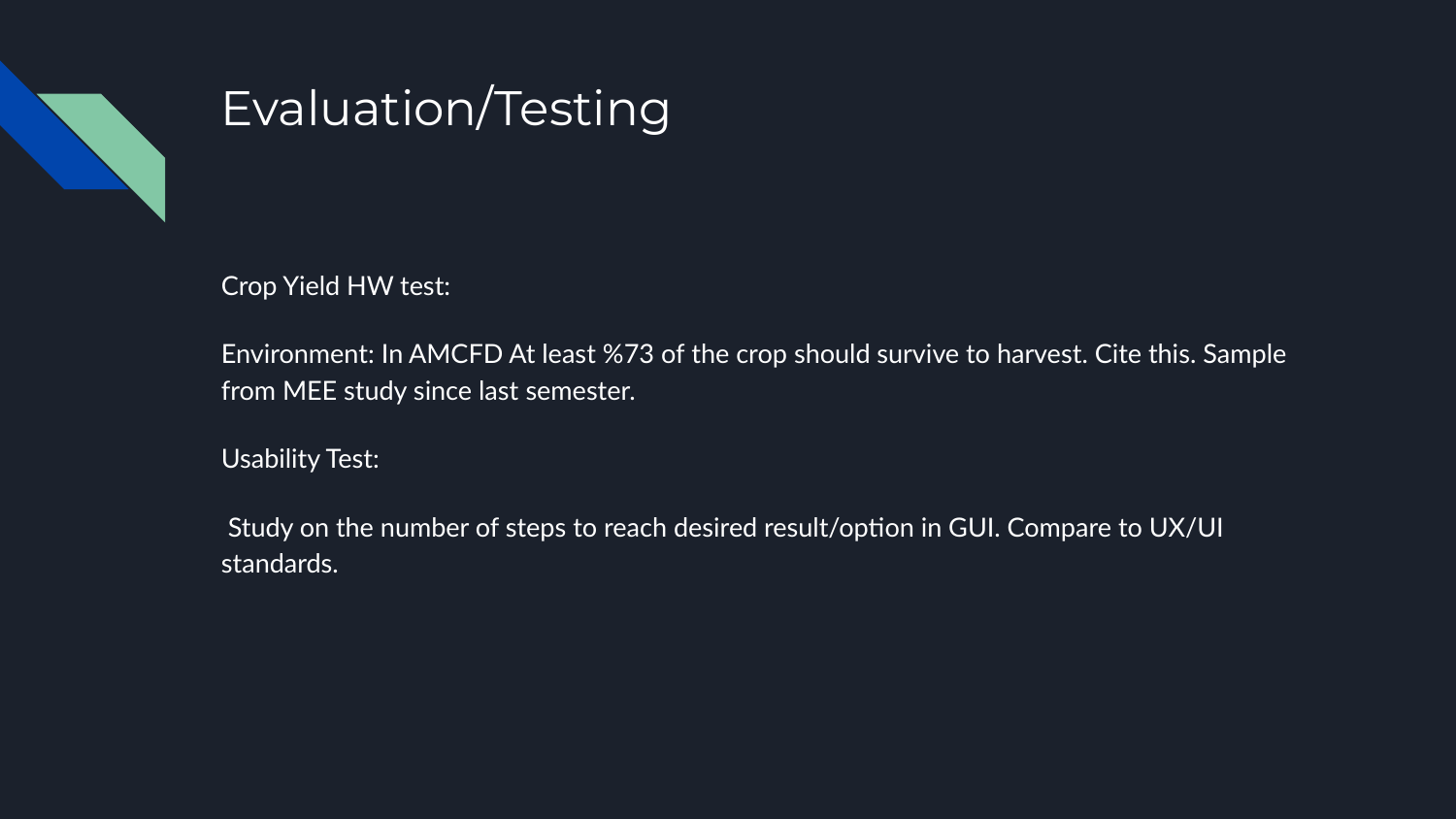

# Evaluation/Testing
Crop Yield HW test:
Environment: In AMCFD At least %73 of the crop should survive to harvest. Cite this. Sample from MEE study since last semester.
Usability Test:
 Study on the number of steps to reach desired result/option in GUI. Compare to UX/UI standards.